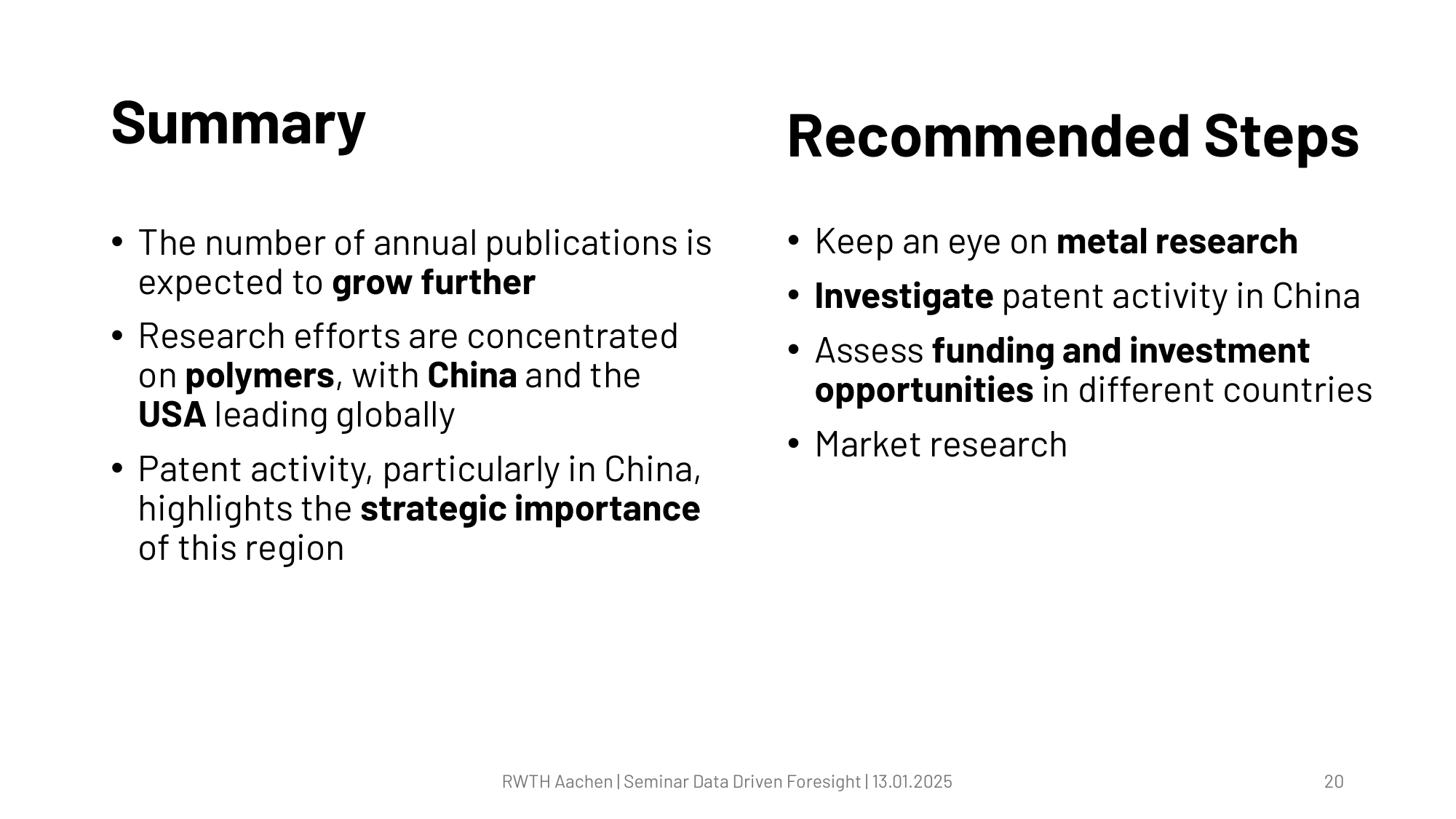

# Summary
Recommended Steps
Keep an eye on metal research
Investigate patent activity in China
Assess funding and investment opportunities in different countries
Market research

The number of annual publications is expected to grow further
Research efforts are concentrated on polymers, with China and the USA leading globally
Patent activity, particularly in China, highlights the strategic importance of this region

RWTH Aachen | Seminar Data Driven Foresight | 13.01.2025
20